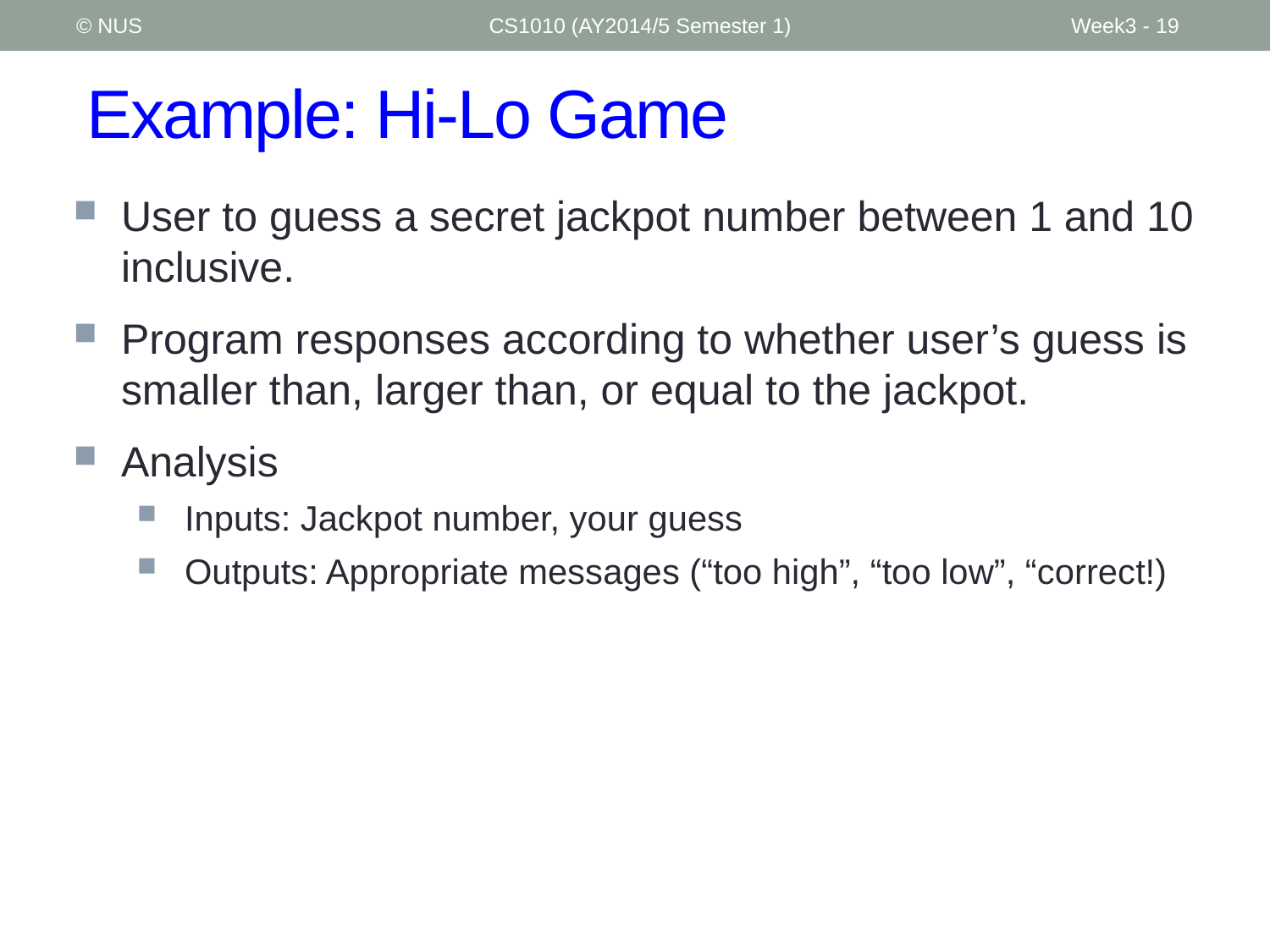

© NUS
CS1010 (AY2014/5 Semester 1)
Week3 - 19
# Example: Hi-Lo Game
User to guess a secret jackpot number between 1 and 10 inclusive.
Program responses according to whether user’s guess is smaller than, larger than, or equal to the jackpot.
Analysis
Inputs: Jackpot number, your guess
Outputs: Appropriate messages (“too high”, “too low”, “correct!)